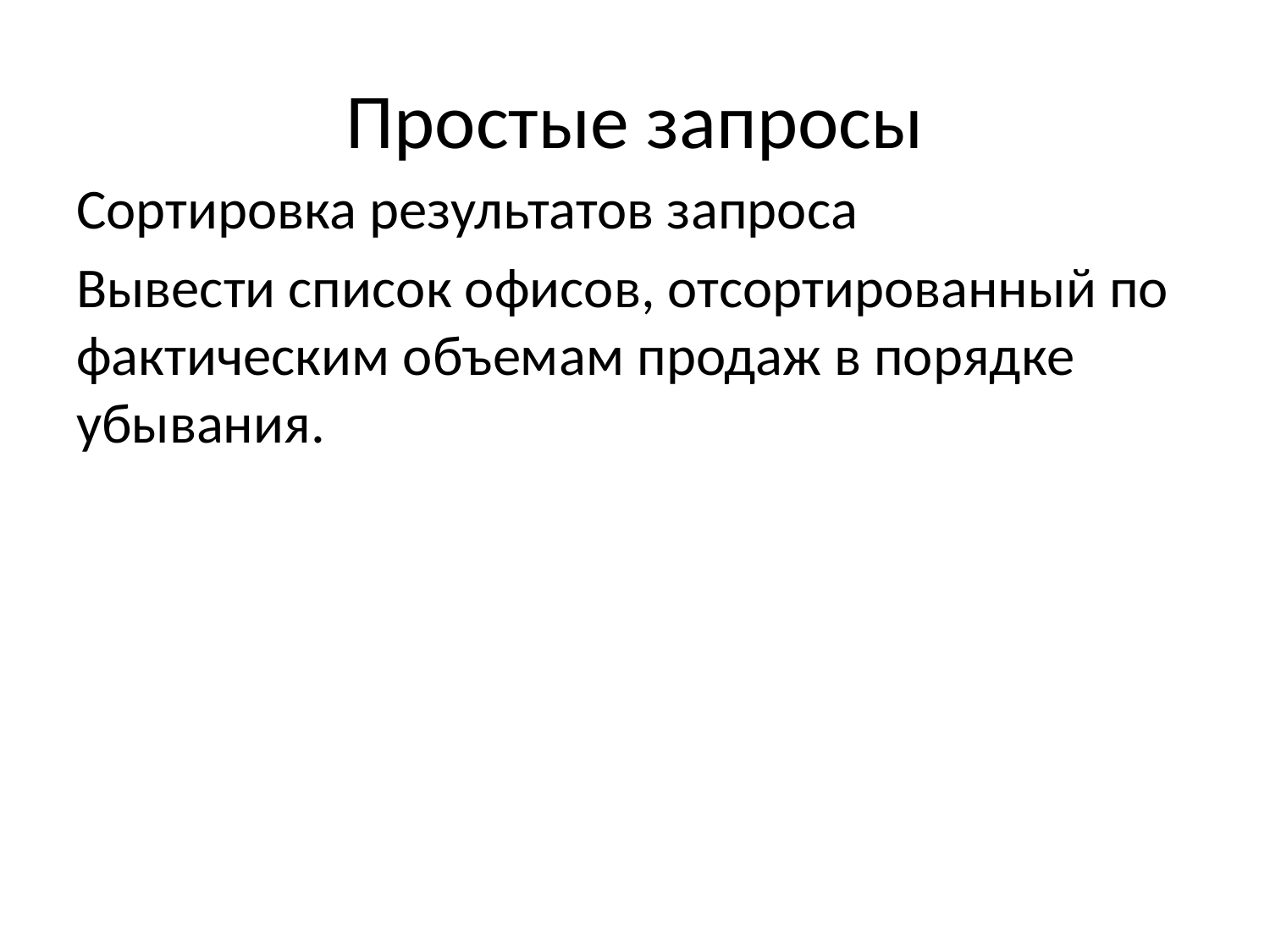

# Простые запросы
Сортировка результатов запроса
Вывести список офисов, отсортированный по фактическим объемам продаж в порядке убывания.